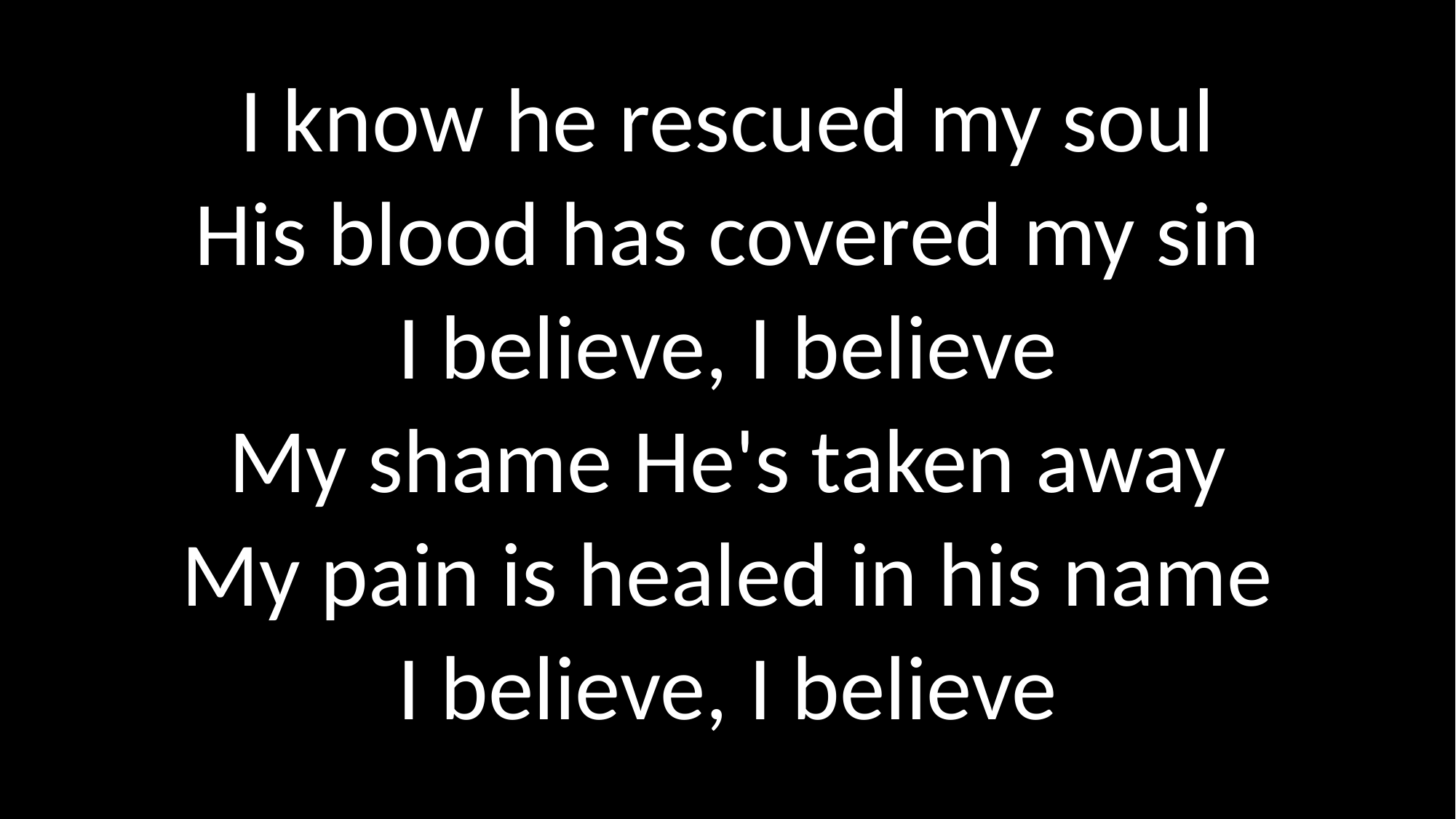

I know he rescued my soul
His blood has covered my sin
I believe, I believe
My shame He's taken away
My pain is healed in his name
I believe, I believe